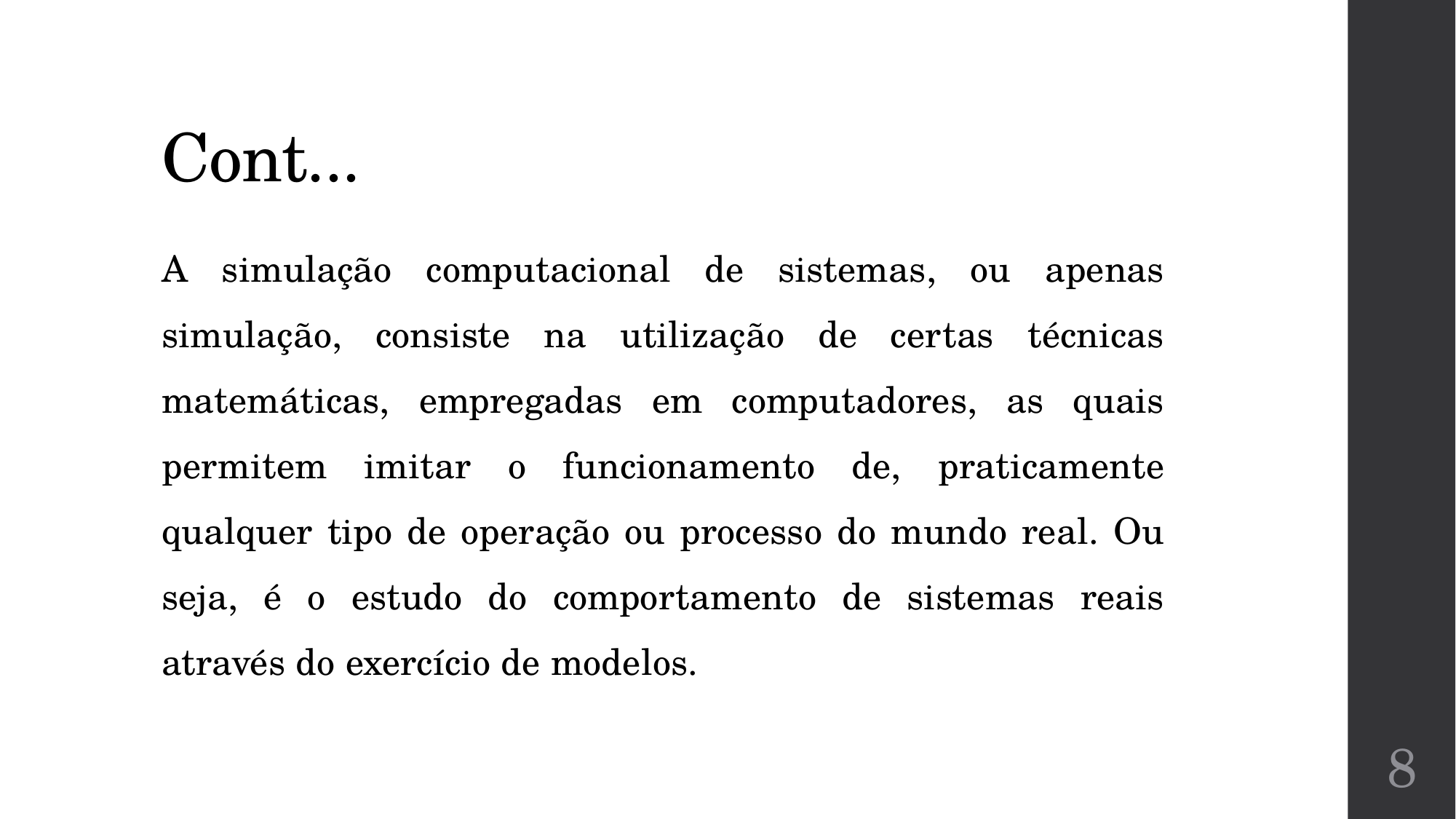

# Cont...
A simulação computacional de sistemas, ou apenas simulação, consiste na utilização de certas técnicas matemáticas, empregadas em computadores, as quais permitem imitar o funcionamento de, praticamente qualquer tipo de operação ou processo do mundo real. Ou seja, é o estudo do comportamento de sistemas reais através do exercício de modelos.
8